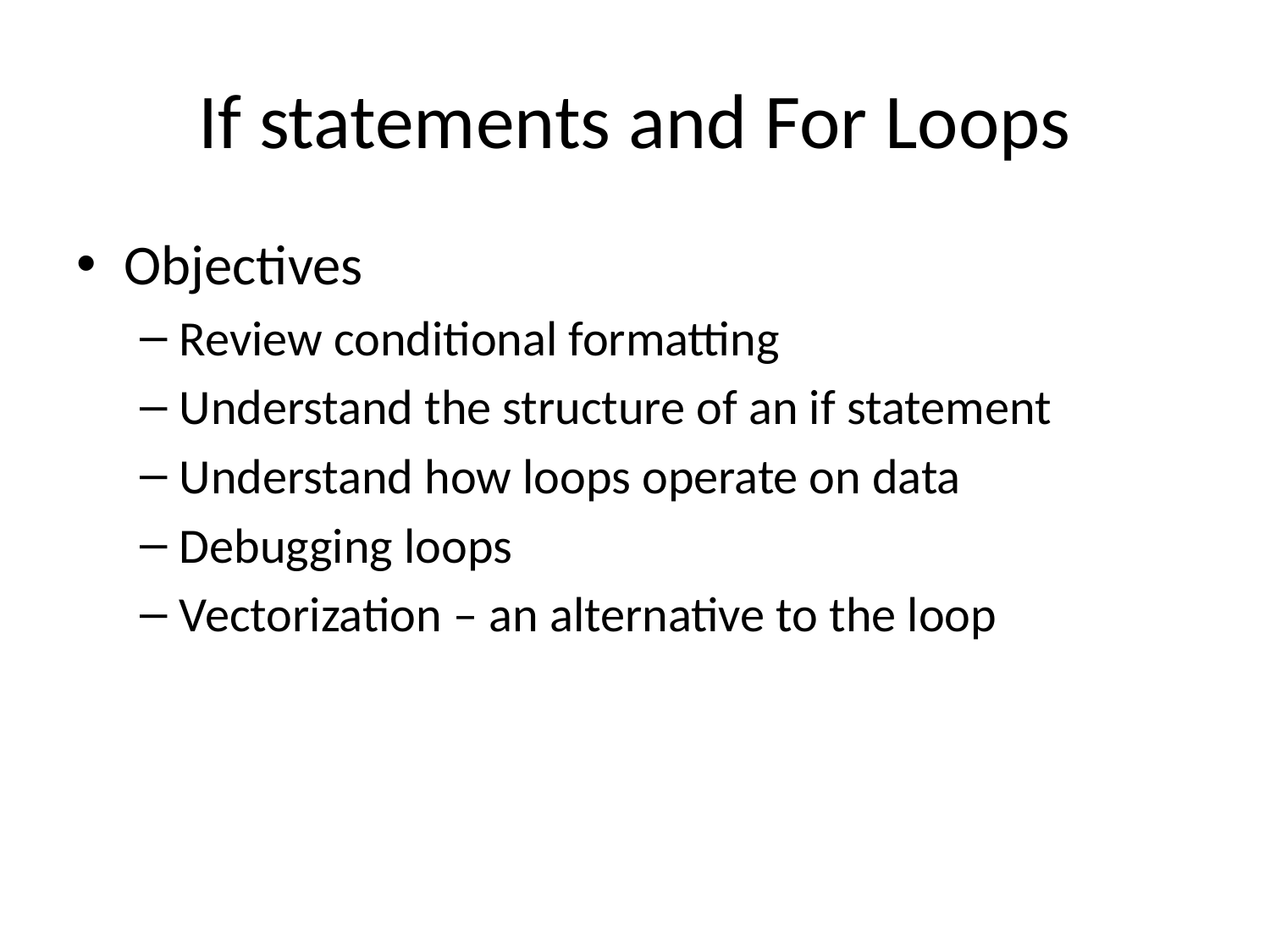

# If statements and For Loops
Objectives
Review conditional formatting
Understand the structure of an if statement
Understand how loops operate on data
Debugging loops
Vectorization – an alternative to the loop